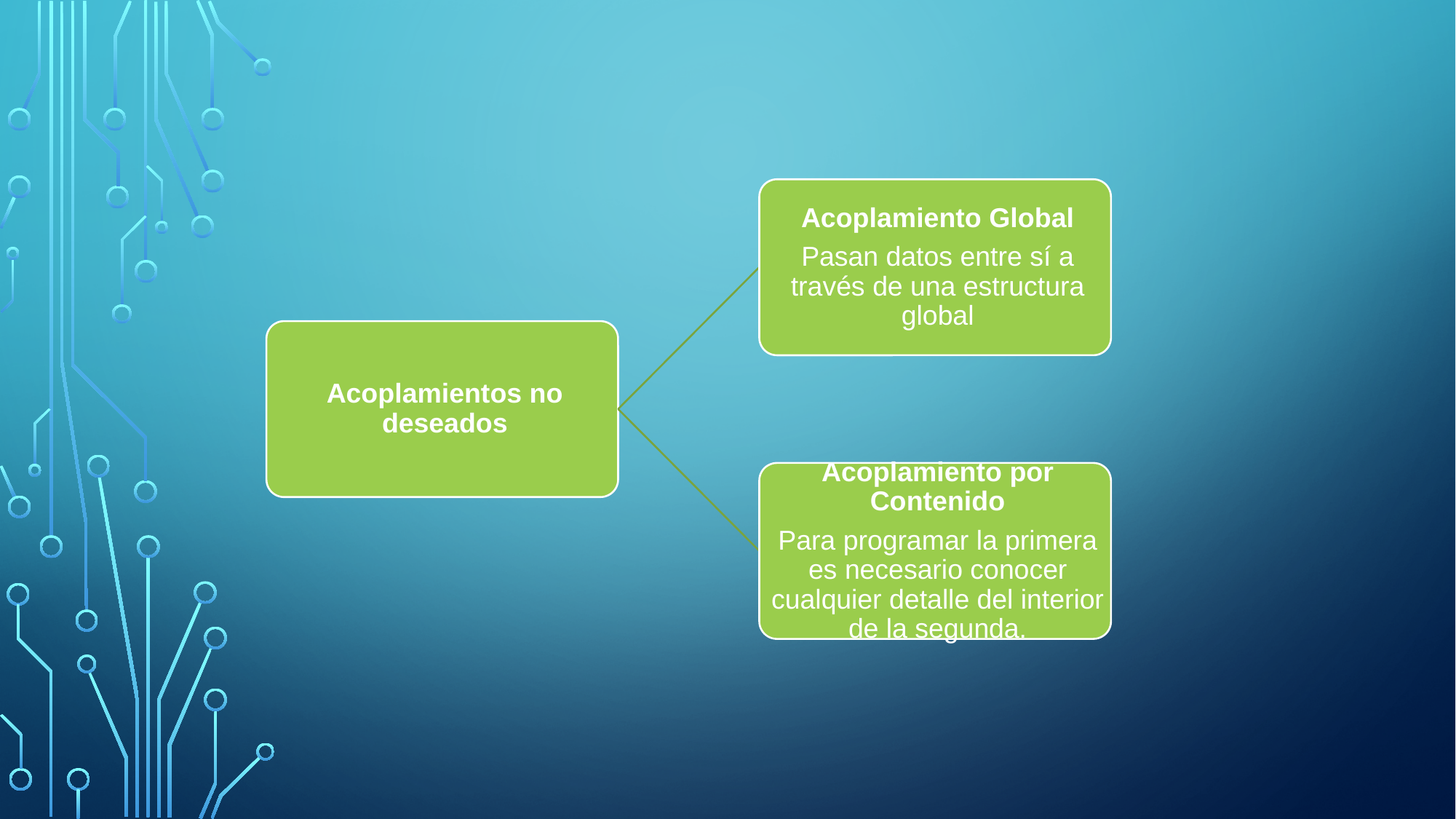

Acoplamientos no deseados

Acoplamiento Global
Pasan datos entre sí a través de una estructura global

Acoplamiento por Contenido
Para programar la primera es necesario conocer cualquier detalle del interior de la segunda.